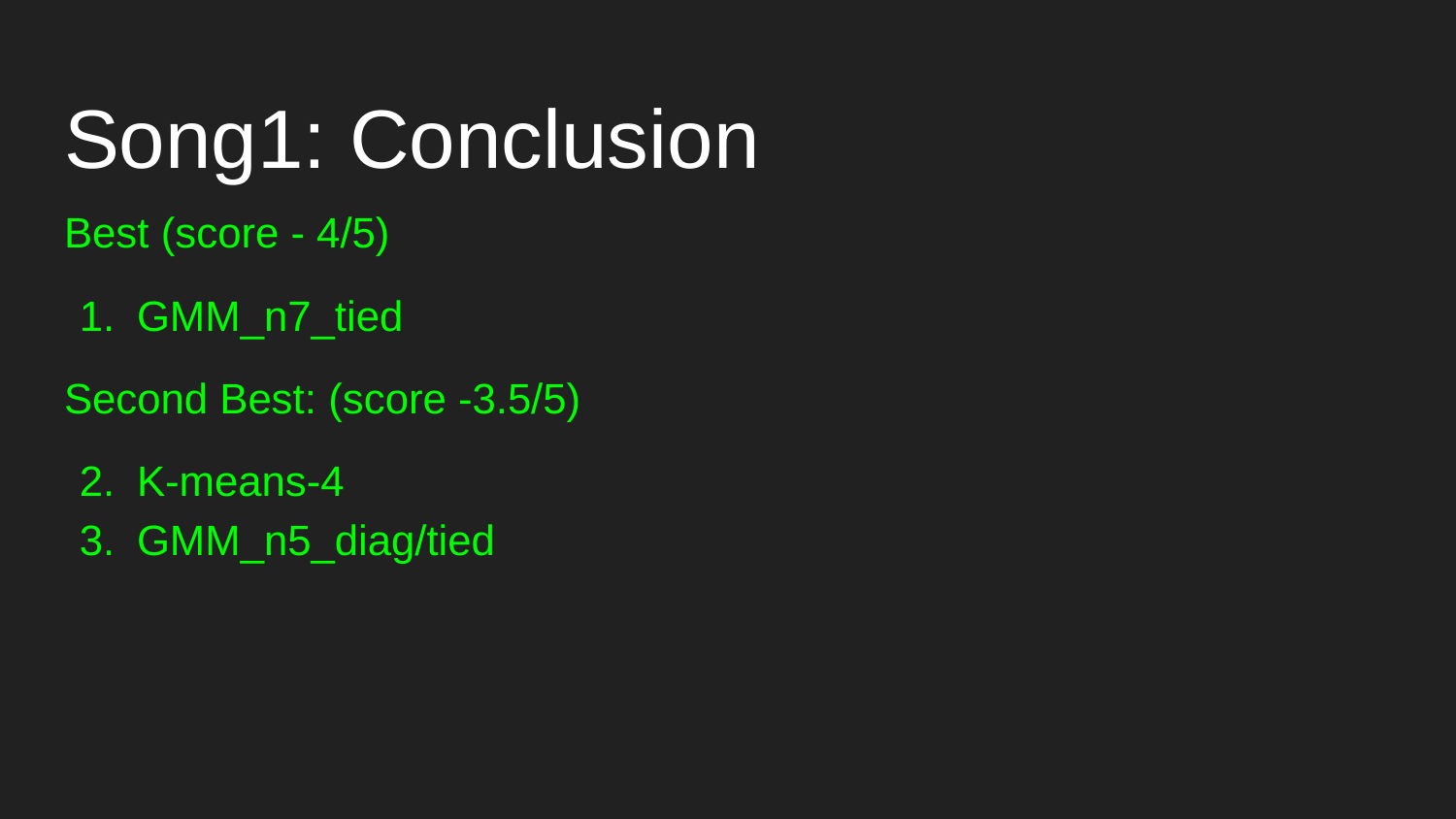

# Song1: Conclusion
Best (score - 4/5)
GMM_n7_tied
Second Best: (score -3.5/5)
K-means-4
GMM_n5_diag/tied